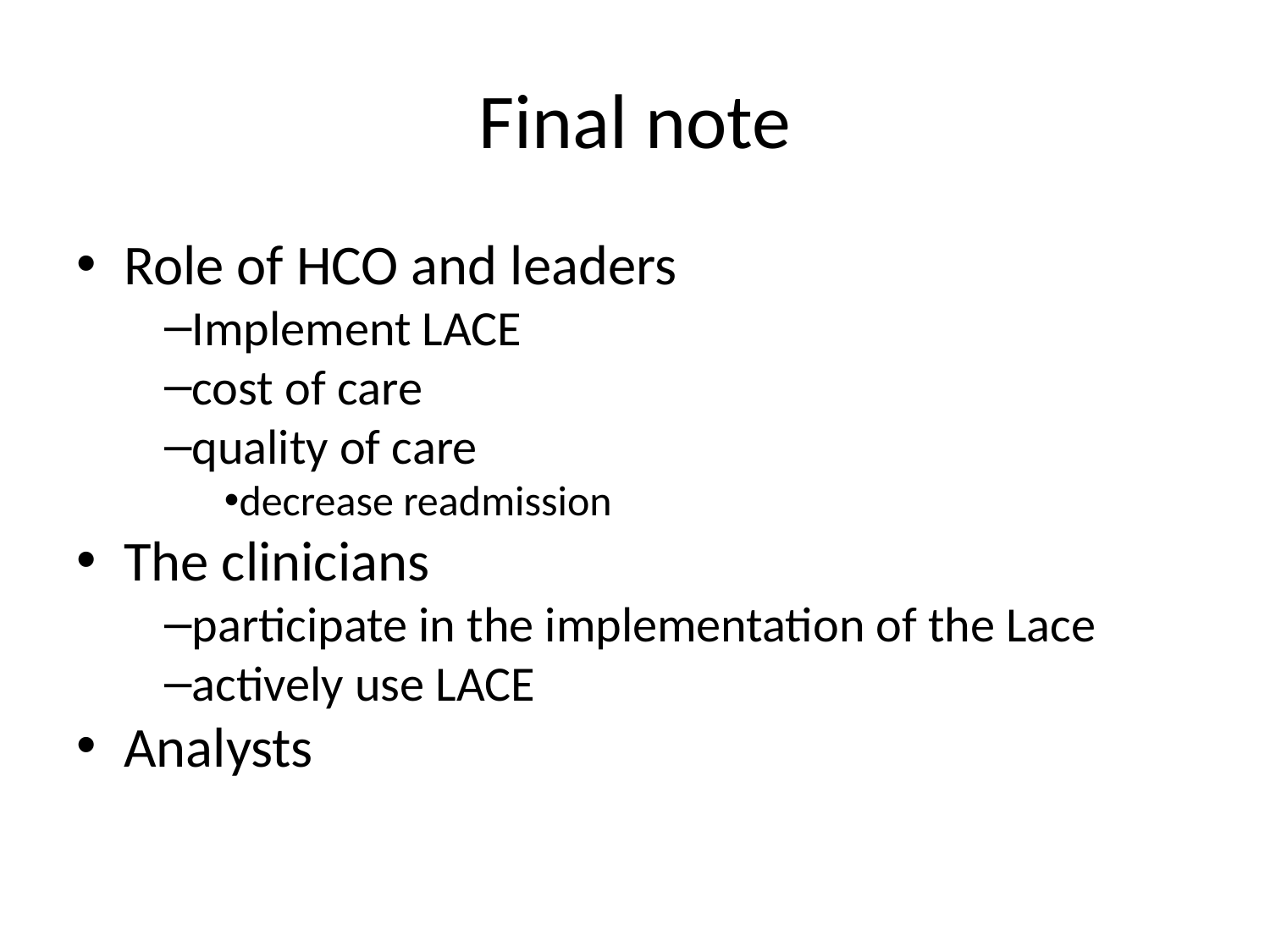

# Final note
Role of HCO and leaders
Implement LACE
cost of care
quality of care
decrease readmission
The clinicians
participate in the implementation of the Lace
actively use LACE
Analysts